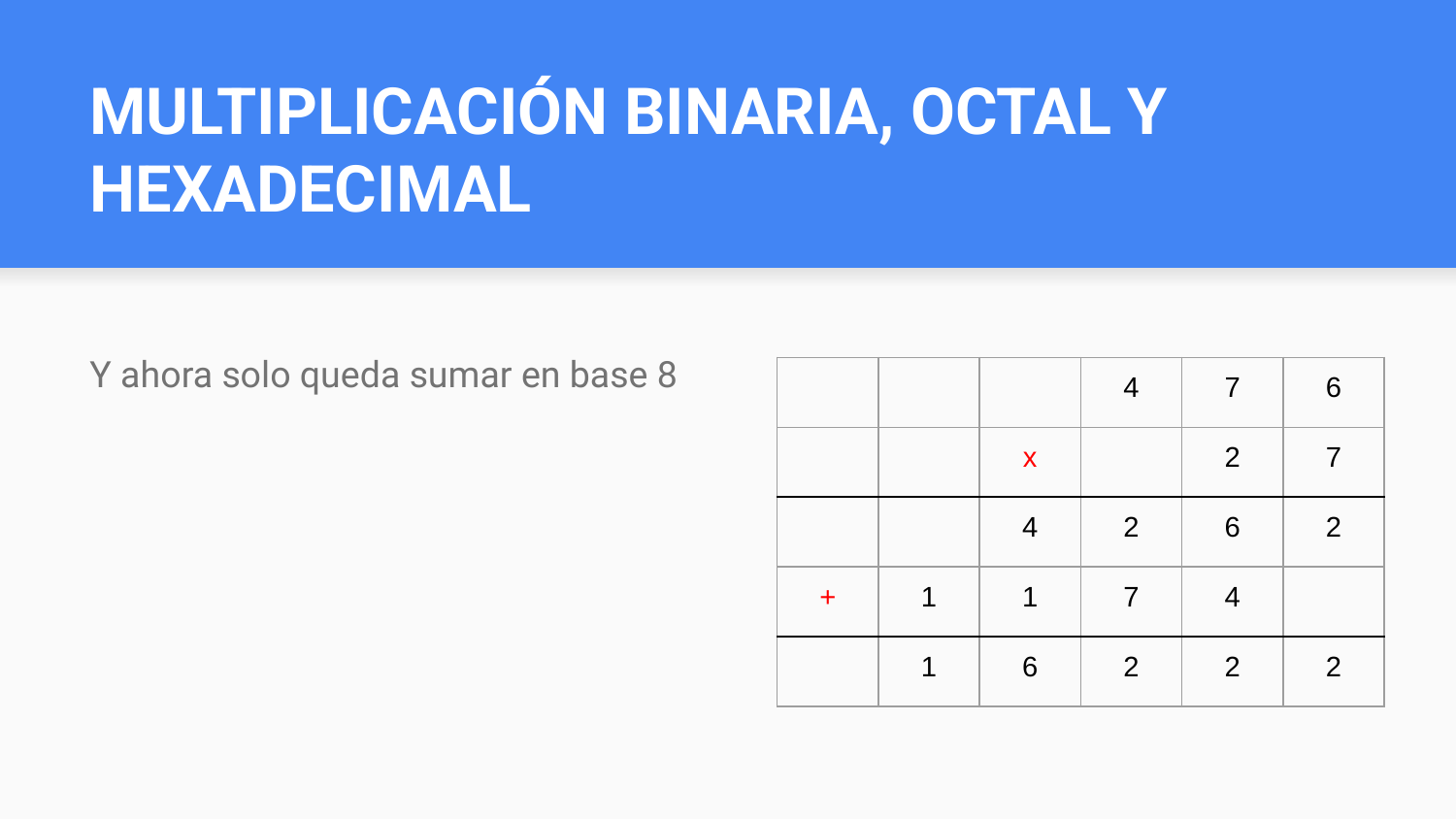

# MULTIPLICACIÓN BINARIA, OCTAL Y HEXADECIMAL
Y ahora solo queda sumar en base 8
|  |  |  | 4 | 7 | 6 |
| --- | --- | --- | --- | --- | --- |
|  |  | x |  | 2 | 7 |
|  |  | 4 | 2 | 6 | 2 |
| + | 1 | 1 | 7 | 4 |  |
|  | 1 | 6 | 2 | 2 | 2 |